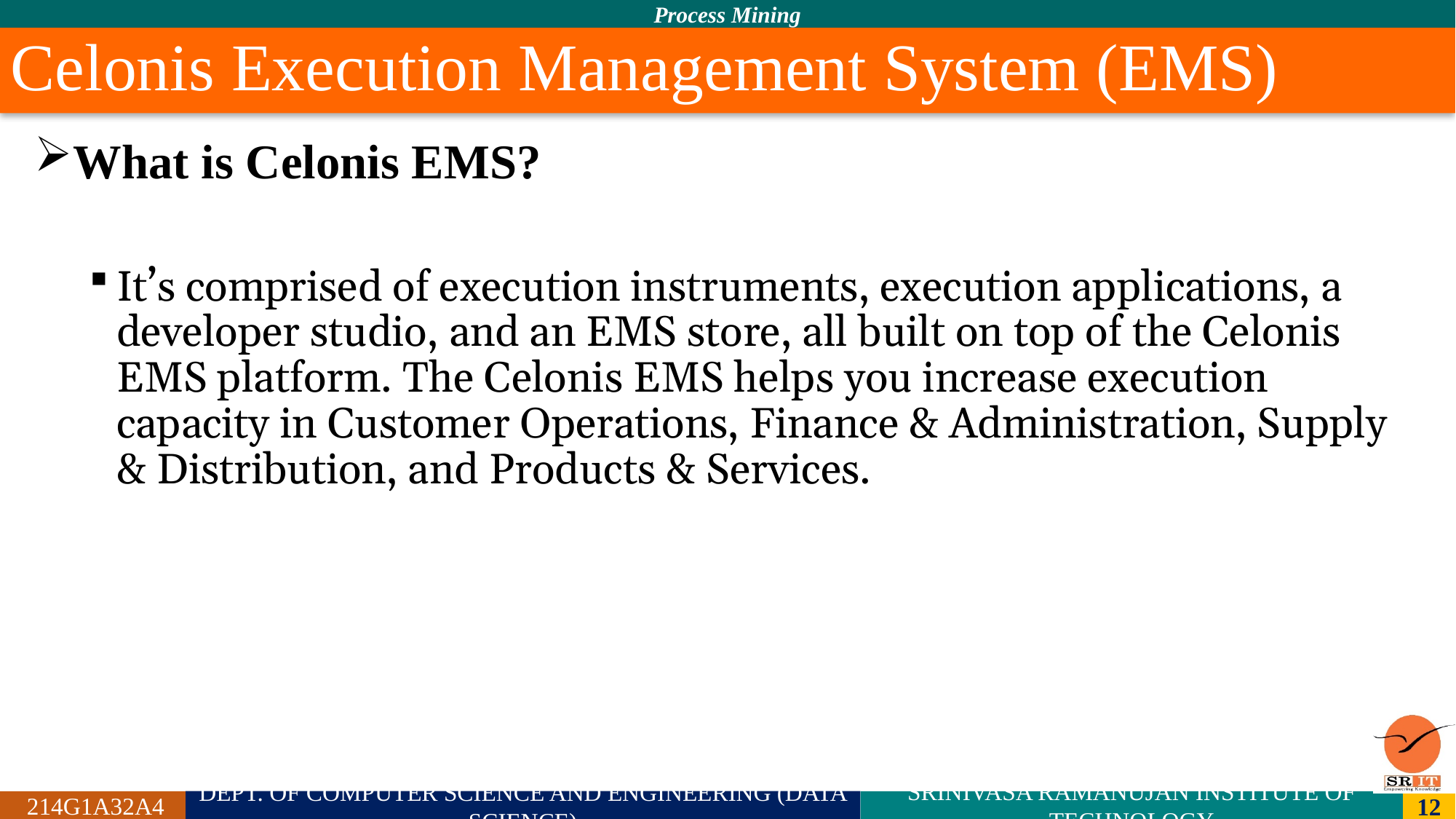

# Celonis Execution Management System (EMS)
What is Celonis EMS?

It’s comprised of execution instruments, execution applications, a developer studio, and an EMS store, all built on top of the Celonis EMS platform. The Celonis EMS helps you increase execution capacity in Customer Operations, Finance & Administration, Supply & Distribution, and Products & Services.